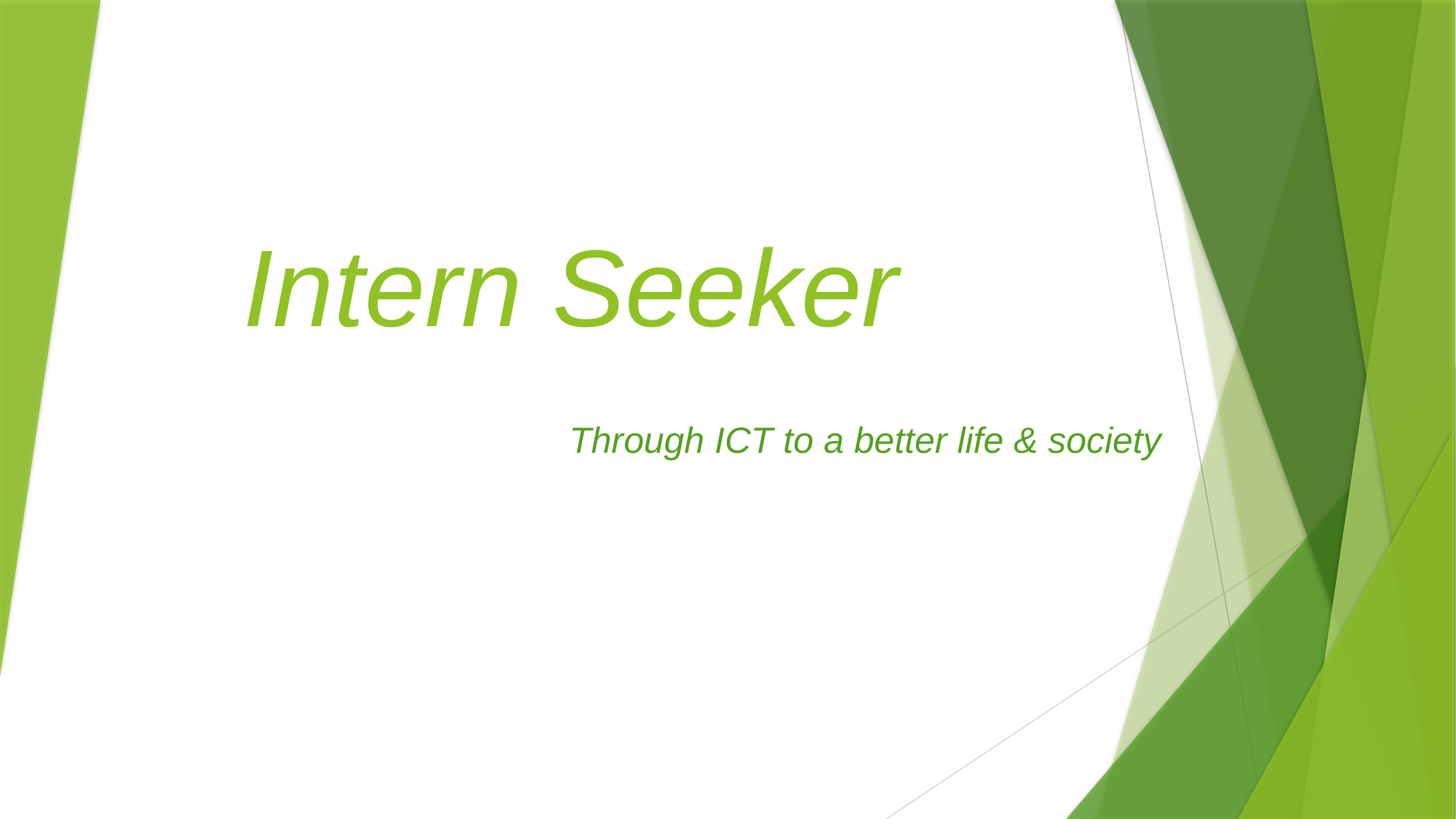

Intern Seeker
Through ICT to a better life & society